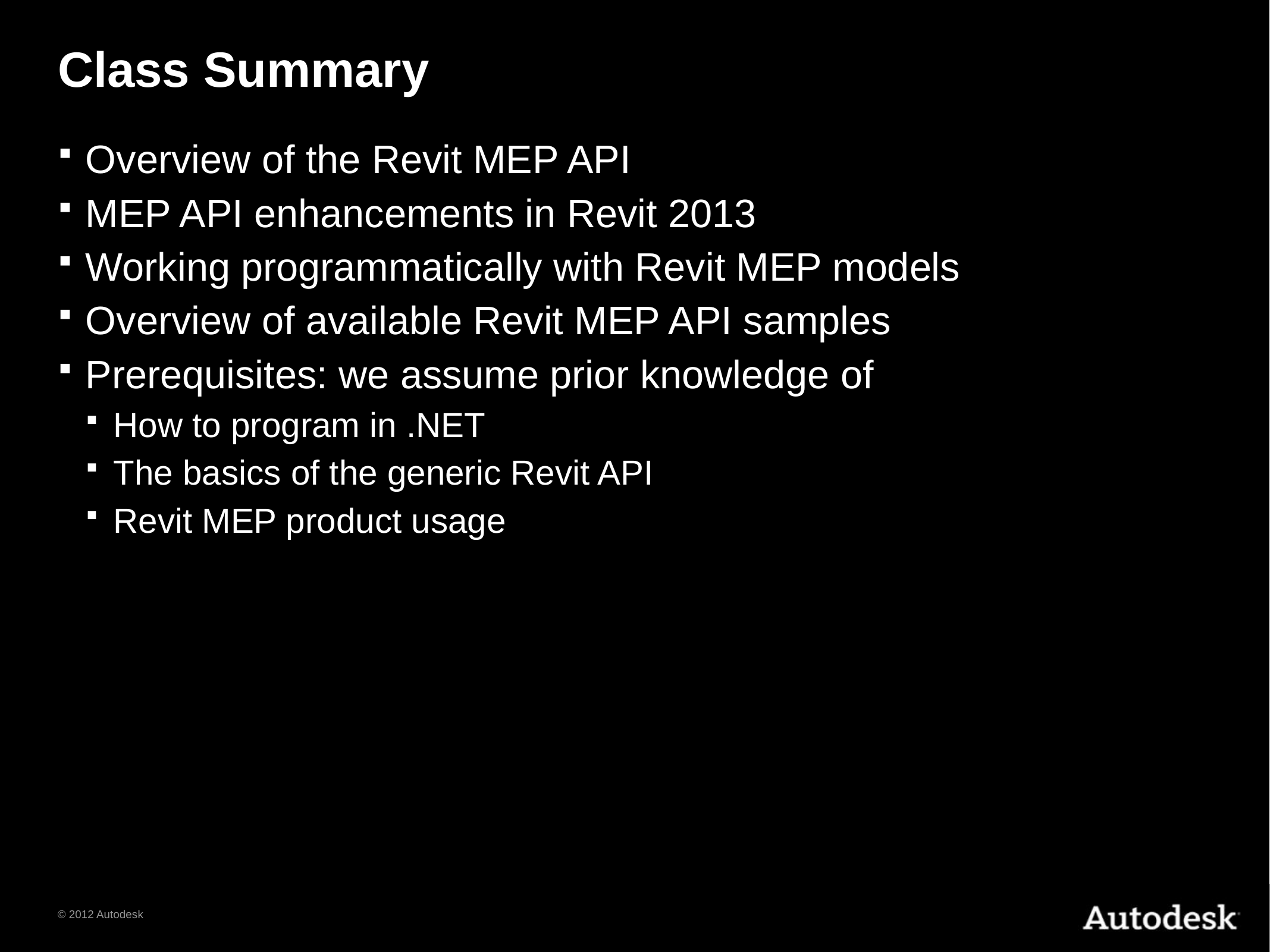

# Class Summary
Overview of the Revit MEP API
MEP API enhancements in Revit 2013
Working programmatically with Revit MEP models
Overview of available Revit MEP API samples
Prerequisites: we assume prior knowledge of
How to program in .NET
The basics of the generic Revit API
Revit MEP product usage